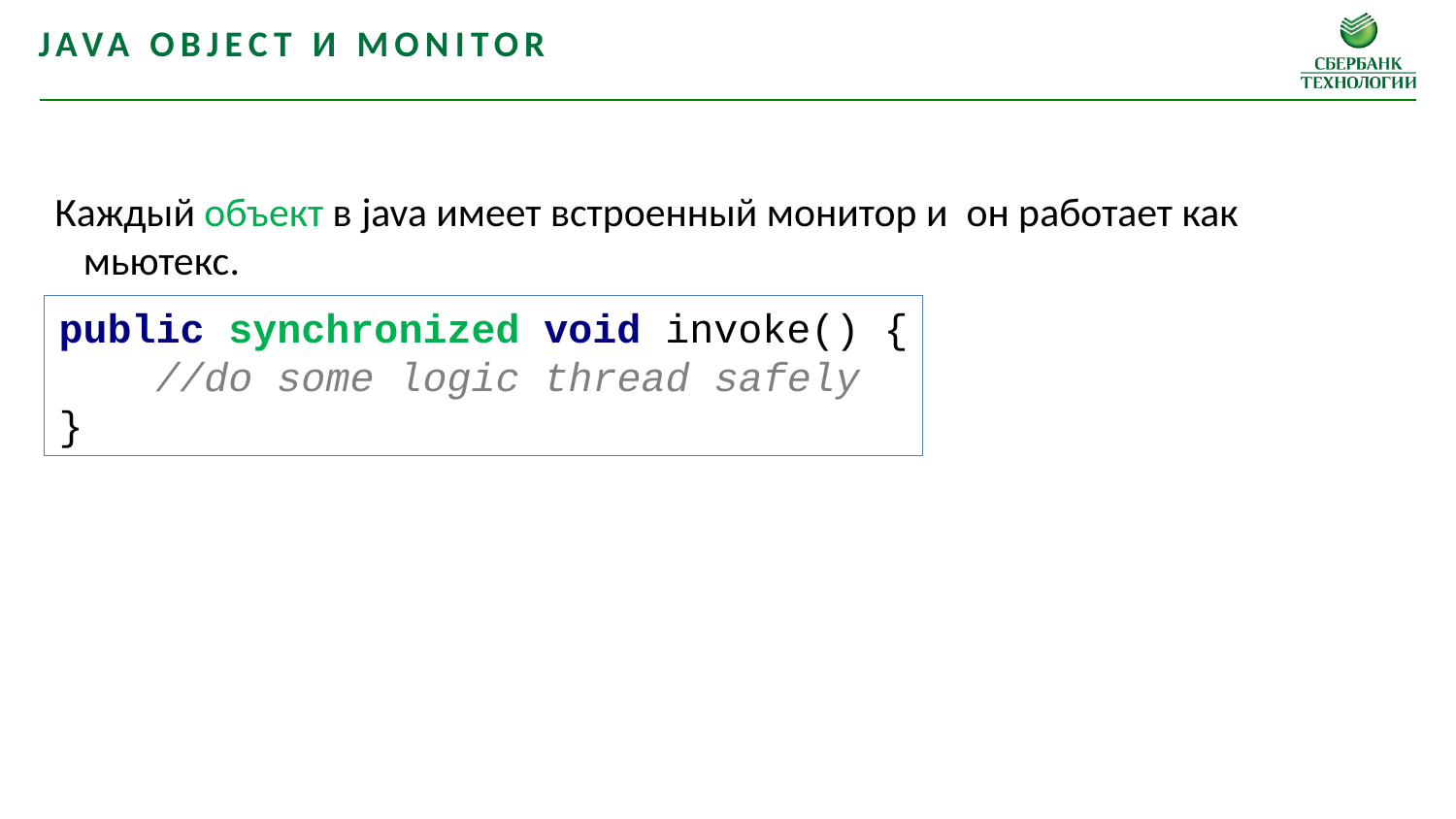

Java object и monitor
Каждый объект в java имеет встроенный монитор и  он работает как мьютекс.
public synchronized void invoke() {
    //do some logic thread safely
}